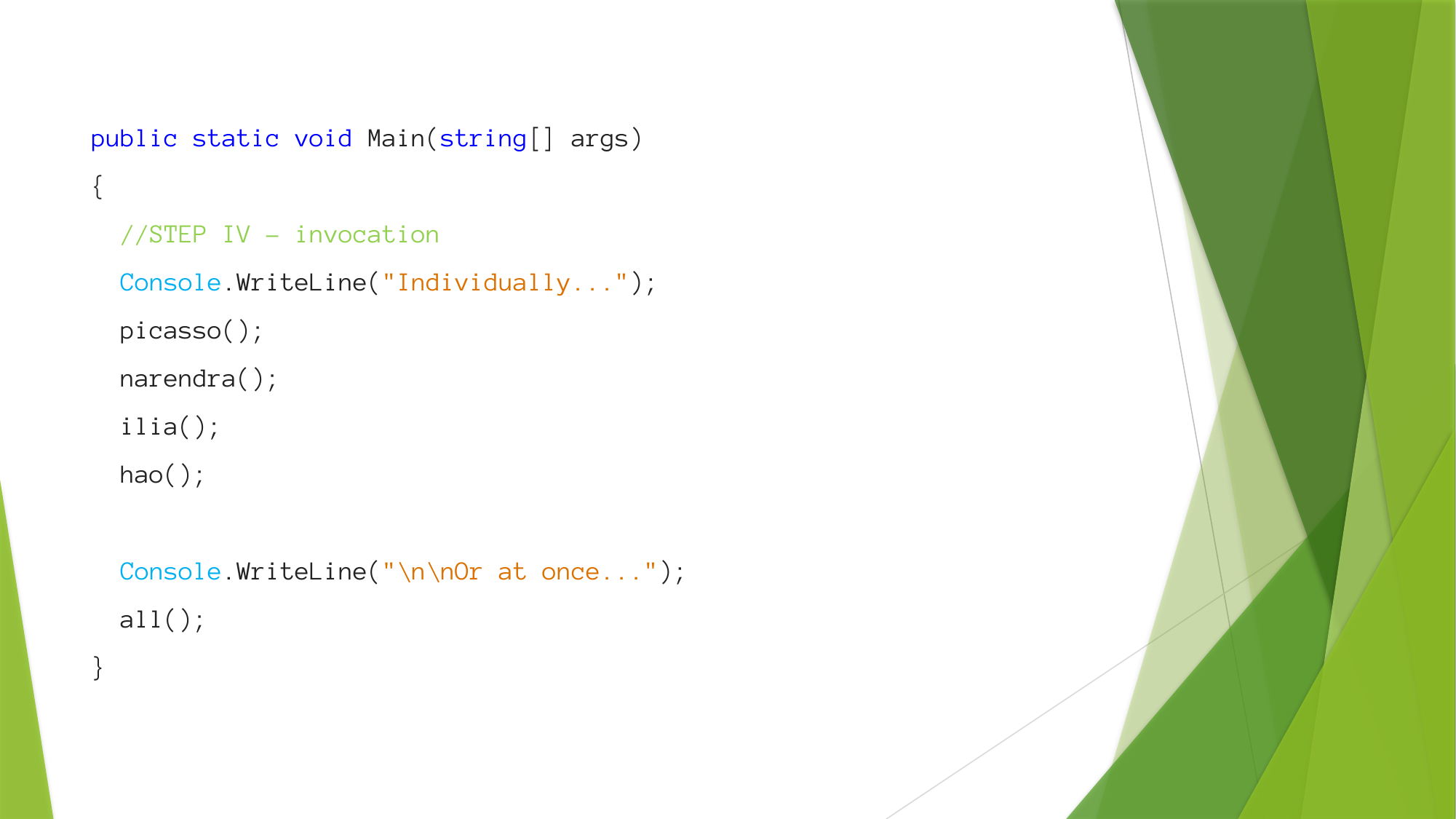

public static void Main(string[] args)
{
  //STEP IV - invocation
  Console.WriteLine("Individually...");
  picasso();
  narendra();
  ilia();
  hao();
  Console.WriteLine("\n\nOr at once...");
  all();
}